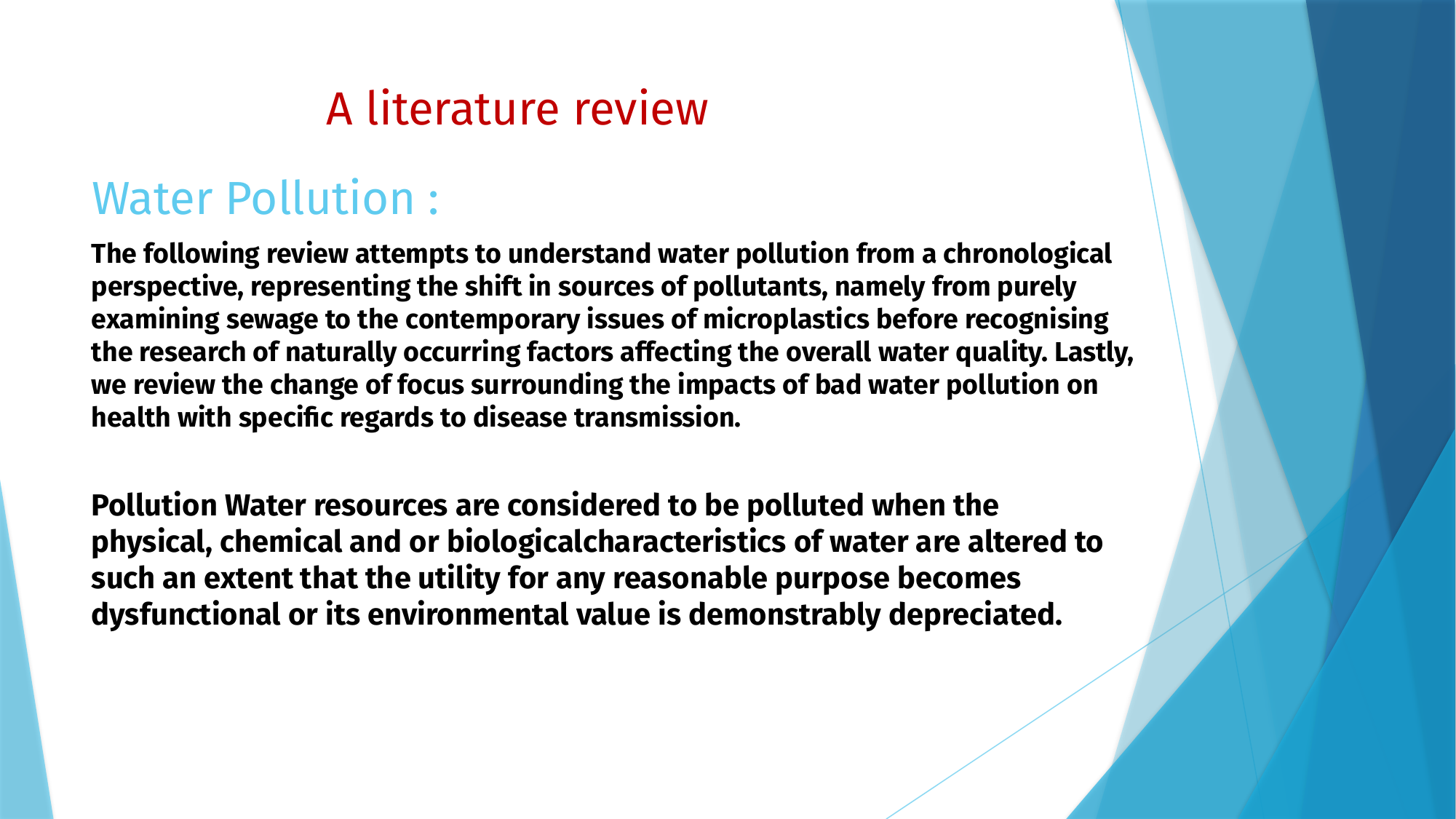

# A literature review Water Pollution :
The following review attempts to understand water pollution from a chronological perspective, representing the shift in sources of pollutants, namely from purely examining sewage to the contemporary issues of microplastics before recognising the research of naturally occurring factors affecting the overall water quality. Lastly, we review the change of focus surrounding the impacts of bad water pollution on health with specific regards to disease transmission.
Pollution Water resources are considered to be polluted when the physical, chemical and or biologicalcharacteristics of water are altered to such an extent that the utility for any reasonable purpose becomes dysfunctional or its environmental value is demonstrably depreciated.